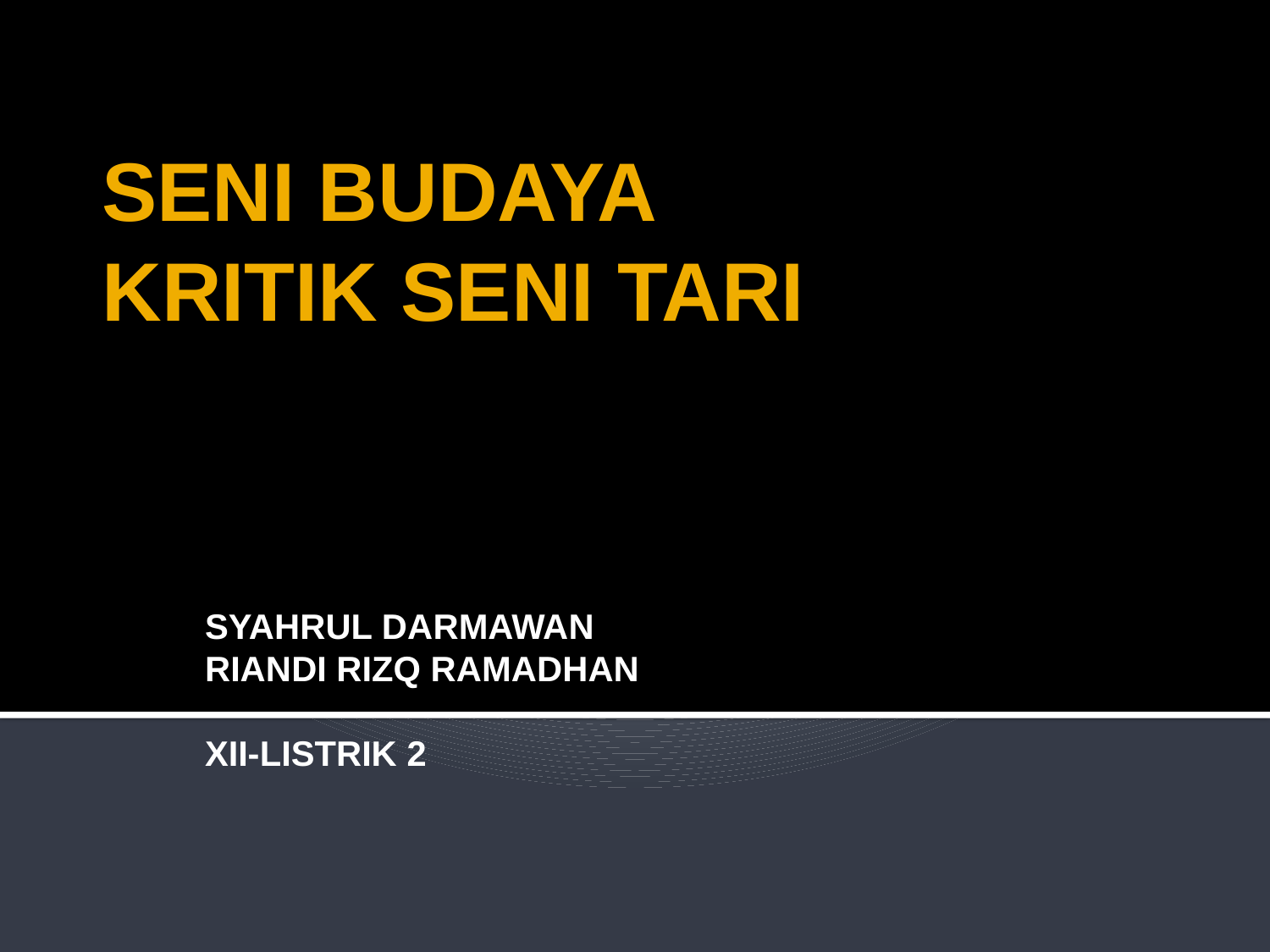

# SENI BUDAYA KRITIK SENI TARI
SYAHRUL DARMAWAN
RIANDI RIZQ RAMADHAN

XII-LISTRIK 2